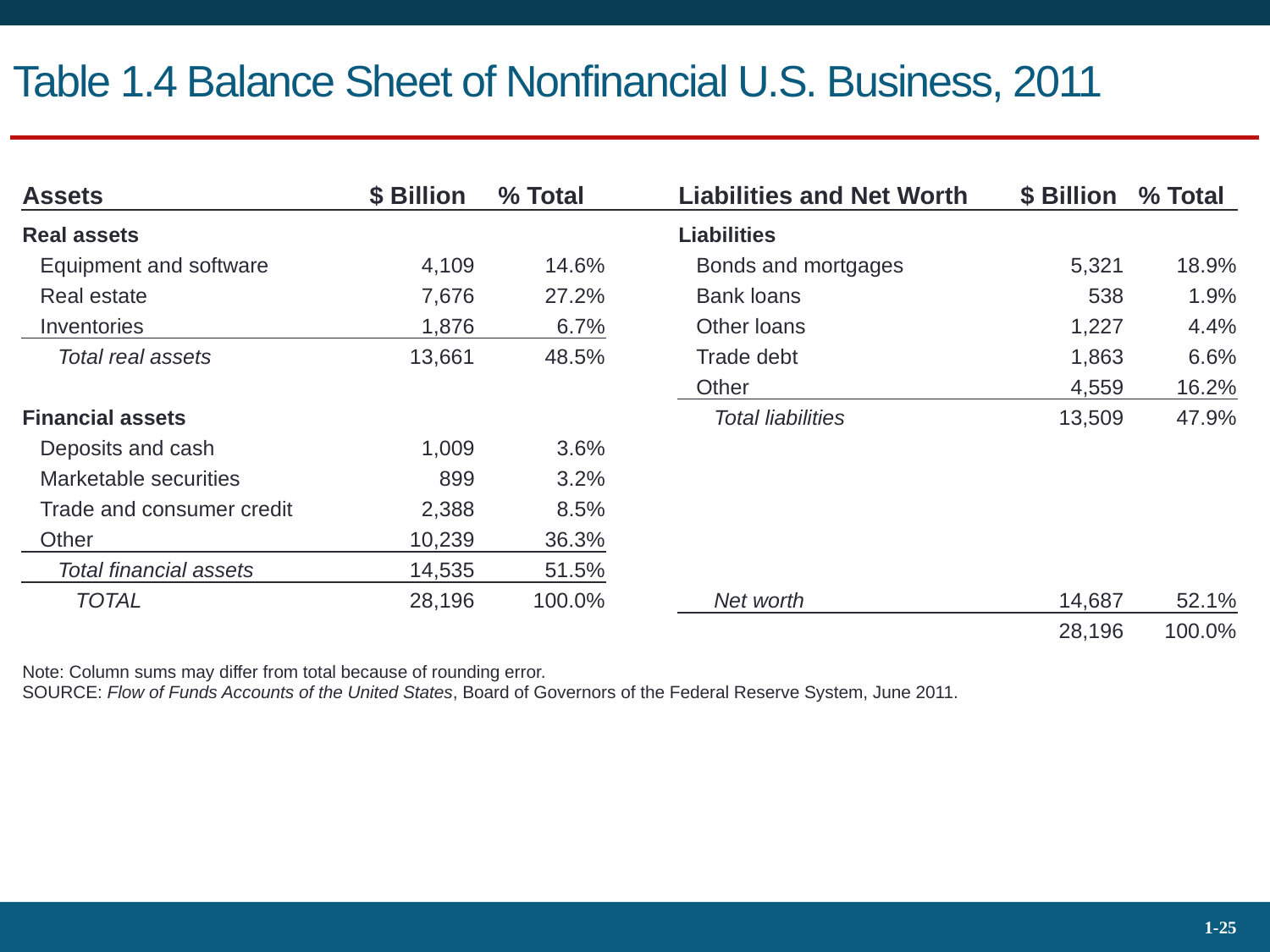

# Table 1.4 Balance Sheet of Nonfinancial U.S. Business, 2011
| Assets |  | $ Billion | % Total |  | Liabilities and Net Worth |  |  |  | $ Billion | % Total |
| --- | --- | --- | --- | --- | --- | --- | --- | --- | --- | --- |
| Real assets |  |  |  |  | Liabilities |  |  |  |  |  |
| Equipment and software |  | 4,109 | 14.6% |  | Bonds and mortgages |  |  |  | 5,321 | 18.9% |
| Real estate |  | 7,676 | 27.2% |  | Bank loans |  |  |  | 538 | 1.9% |
| Inventories |  | 1,876 | 6.7% |  | Other loans |  |  |  | 1,227 | 4.4% |
| Total real assets |  | 13,661 | 48.5% |  | Trade debt |  |  |  | 1,863 | 6.6% |
|  |  |  |  |  | Other |  |  |  | 4,559 | 16.2% |
| Financial assets |  |  |  |  | Total liabilities |  |  |  | 13,509 | 47.9% |
| Deposits and cash |  | 1,009 | 3.6% |  |  |  |  |  |  |  |
| Marketable securities |  | 899 | 3.2% |  |  |  |  |  |  |  |
| Trade and consumer credit |  | 2,388 | 8.5% |  |  |  |  |  |  |  |
| Other |  | 10,239 | 36.3% |  |  |  |  |  |  |  |
| Total financial assets |  | 14,535 | 51.5% |  |  |  |  |  |  |  |
| TOTAL |  | 28,196 | 100.0% |  | Net worth |  |  |  | 14,687 | 52.1% |
|  |  |  |  |  |  |  |  |  | 28,196 | 100.0% |
| Note: Column sums may differ from total because of rounding error. SOURCE: Flow of Funds Accounts of the United States, Board of Governors of the Federal Reserve System, June 2011. |  |  |  |  |  |  |  |  |  |  |